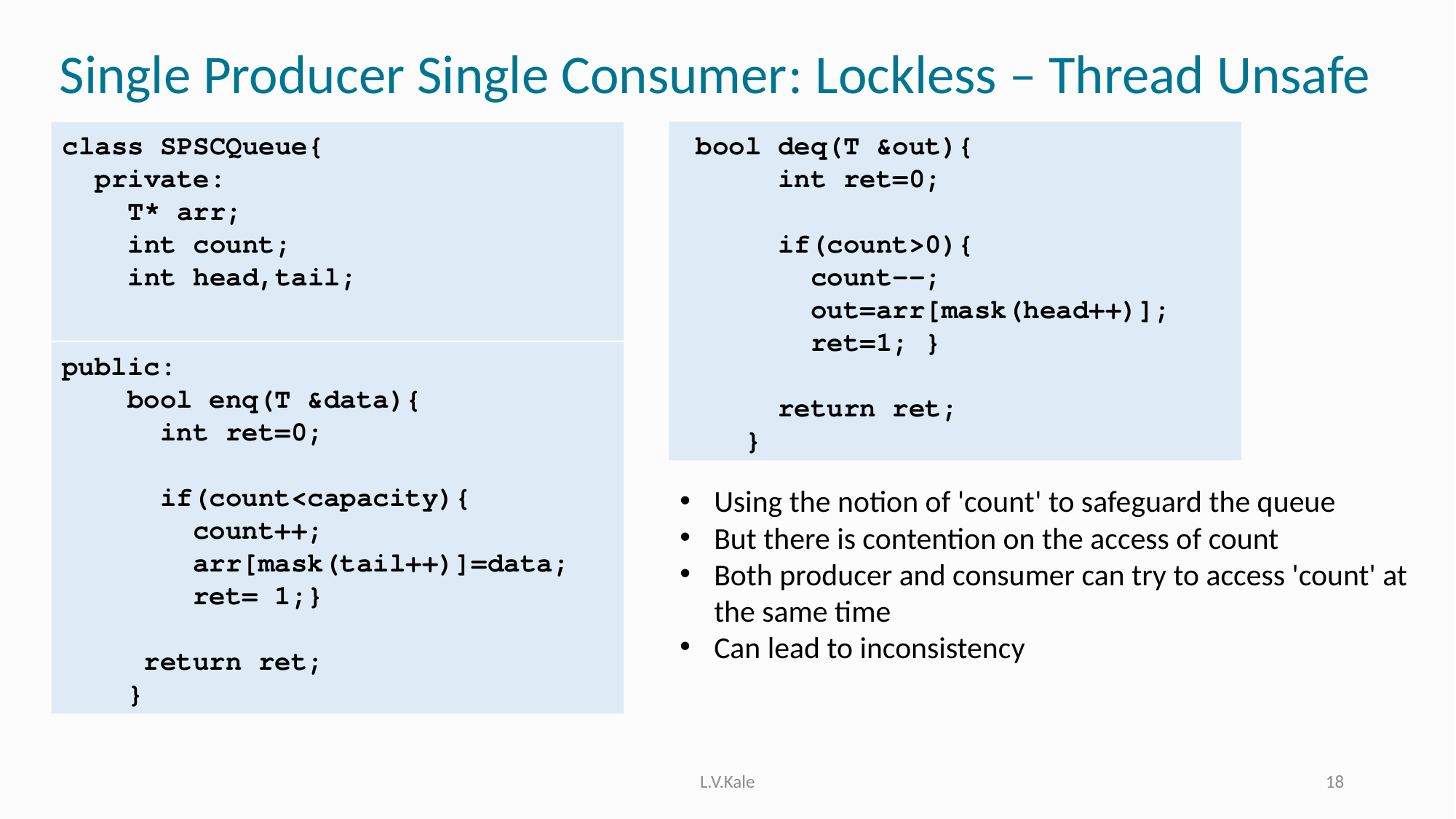

# Single Producer Single Consumer: Lockless – Thread Unsafe
 bool deq(T &out){
      int ret=0;

      if(count>0){
        count--;
        out=arr[mask(head++)];
        ret=1; }

      return ret;
    }
class SPSCQueue{
  private:
    T* arr;
    int count;
    int head,tail;

public:
    bool enq(T &data){
      int ret=0;

      if(count<capacity){
        count++;
        arr[mask(tail++)]=data;
        ret= 1;}

     return ret;
    }
Using the notion of 'count' to safeguard the queue
But there is contention on the access of count
Both producer and consumer can try to access 'count' at the same time
Can lead to inconsistency
L.V.Kale
18